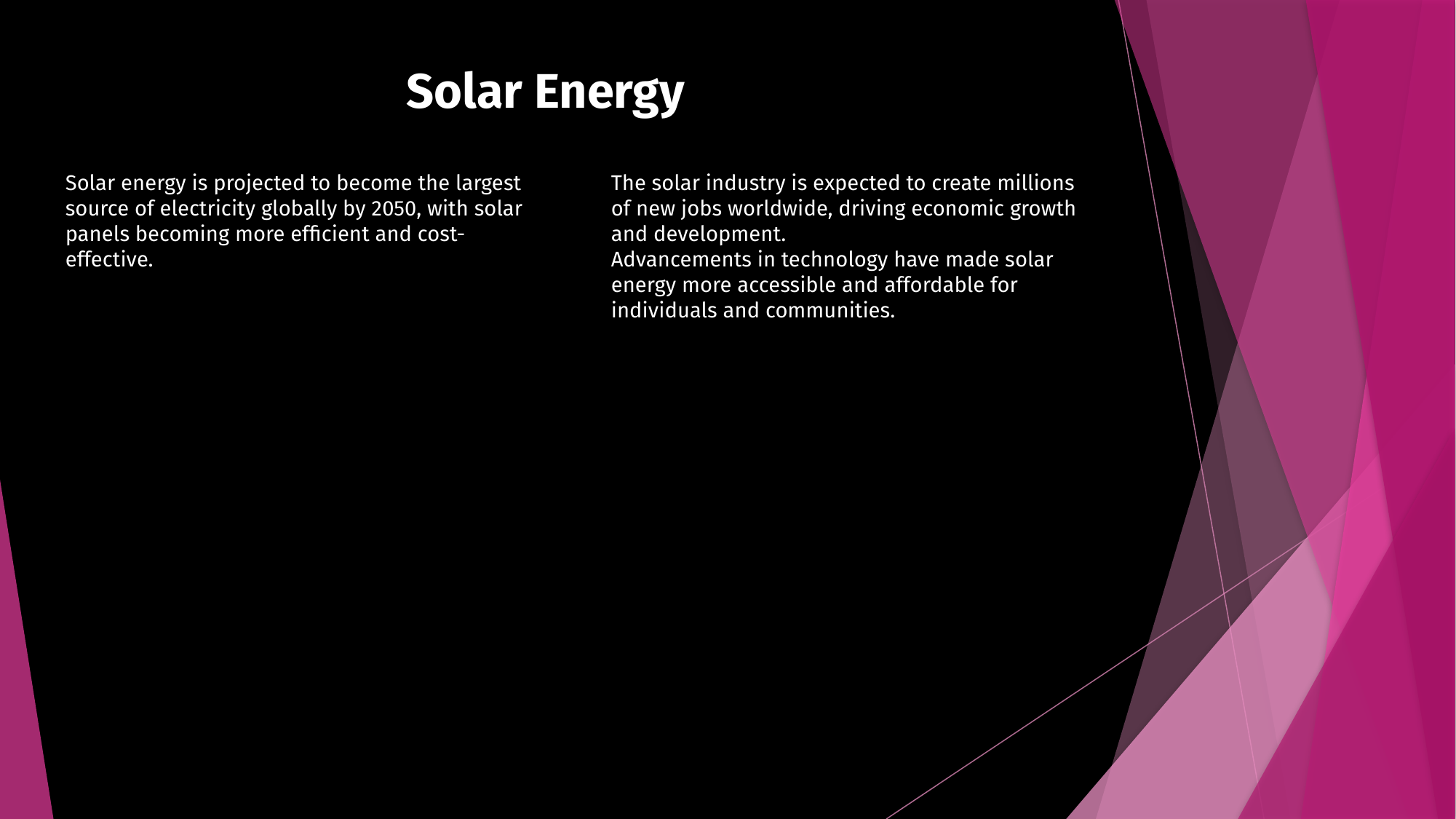

Solar Energy
Solar energy is projected to become the largest source of electricity globally by 2050, with solar panels becoming more efficient and cost-effective.
The solar industry is expected to create millions of new jobs worldwide, driving economic growth and development.
Advancements in technology have made solar energy more accessible and affordable for individuals and communities.